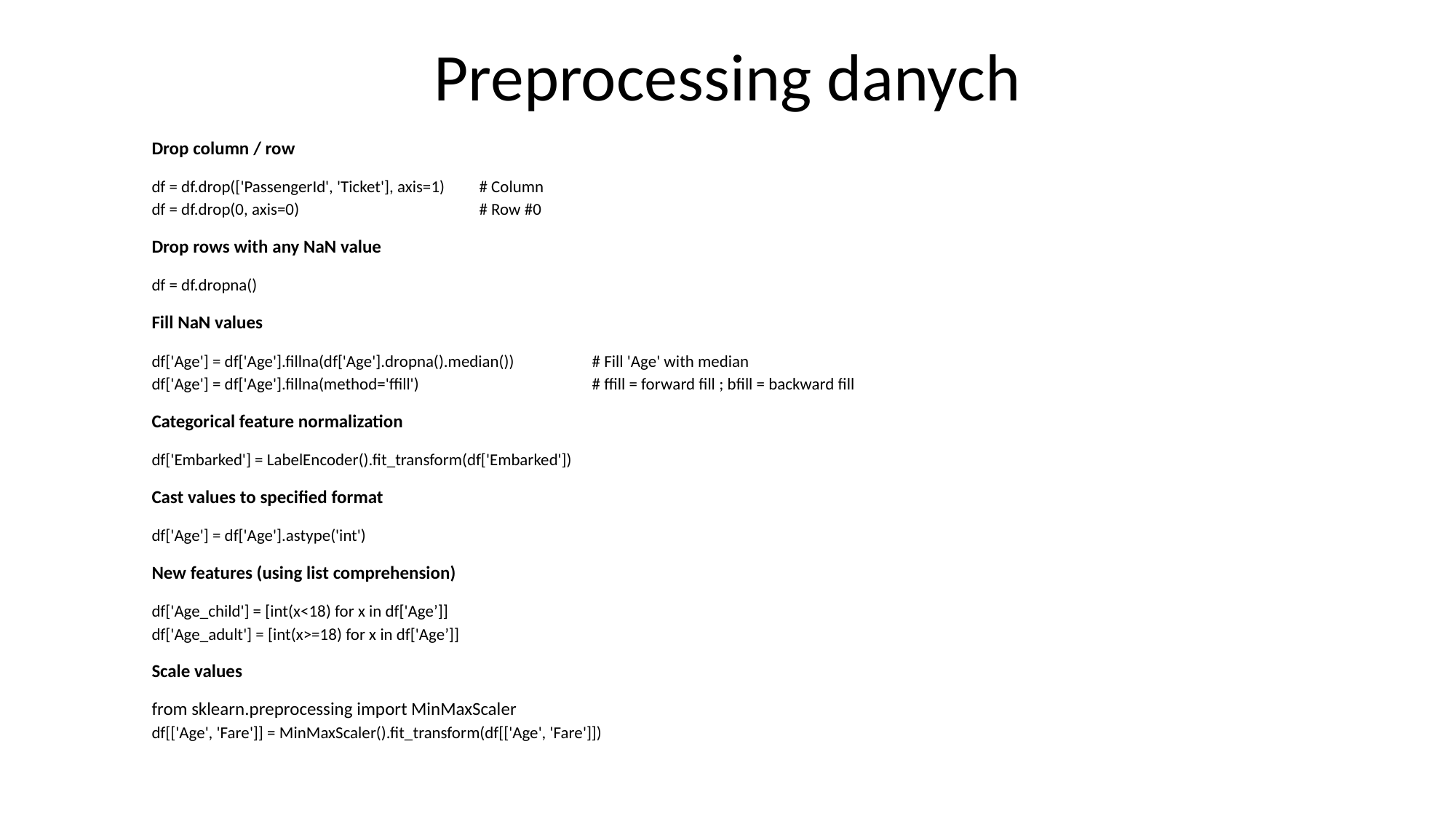

# Preprocessing danych
Drop column / row
df = df.drop(['PassengerId', 'Ticket'], axis=1) 	# Column
df = df.drop(0, axis=0)                                       	# Row #0
Drop rows with any NaN value
df = df.dropna()
Fill NaN values
df['Age'] = df['Age'].fillna(df['Age'].dropna().median())  	 # Fill 'Age' with median
df['Age'] = df['Age'].fillna(method='ffill')                	 # ffill = forward fill ; bfill = backward fill
Categorical feature normalization
df['Embarked'] = LabelEncoder().fit_transform(df['Embarked'])
Cast values to specified format
df['Age'] = df['Age'].astype('int')
New features (using list comprehension)
df['Age_child'] = [int(x<18) for x in df['Age’]]
df['Age_adult'] = [int(x>=18) for x in df['Age’]]
Scale values
from sklearn.preprocessing import MinMaxScaler
df[['Age', 'Fare']] = MinMaxScaler().fit_transform(df[['Age', 'Fare']])